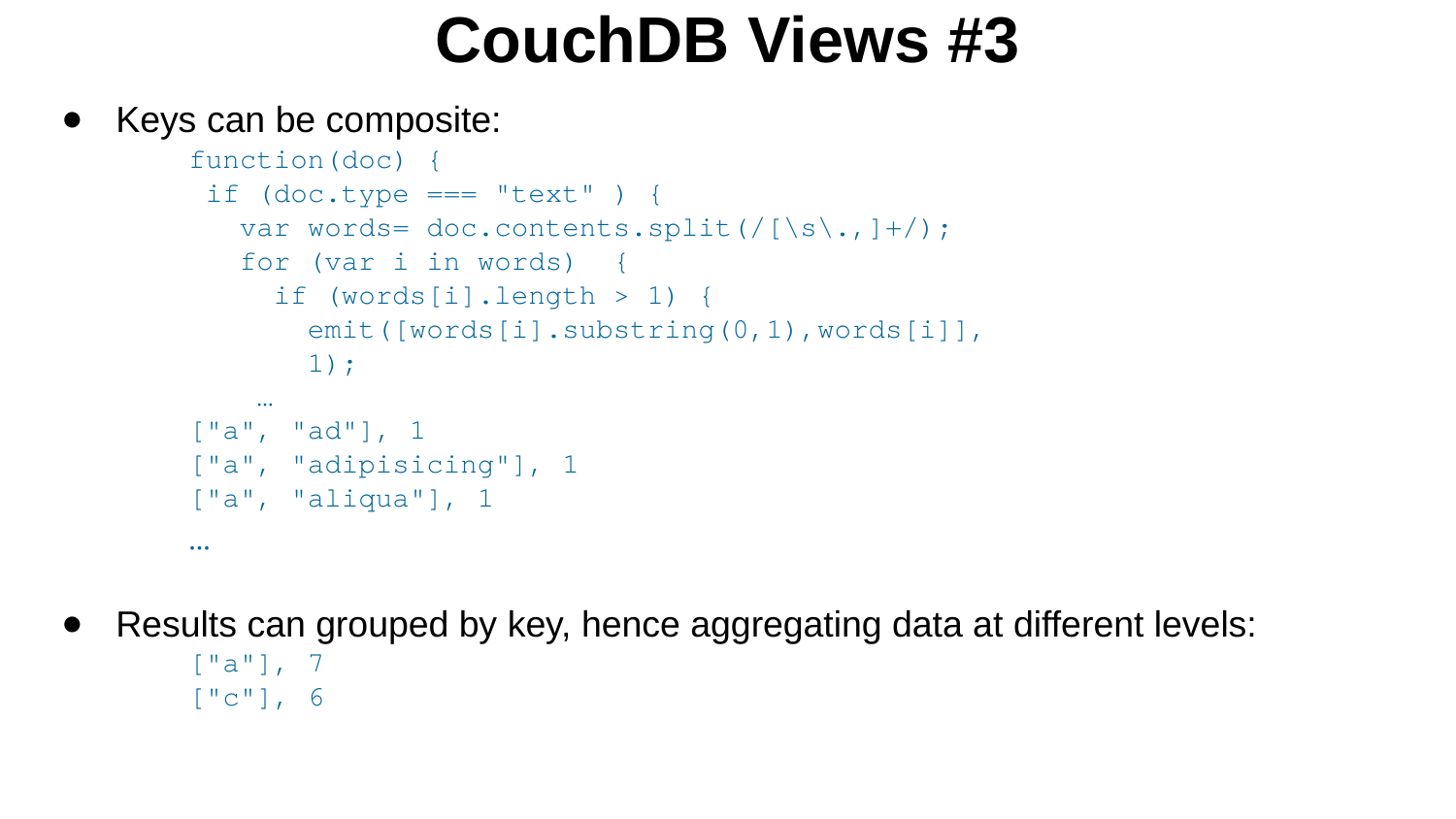

CouchDB Views #3
Keys can be composite:
function(doc) {
 if (doc.type === "text" ) {
   var words= doc.contents.split(/[\s\.,]+/);
   for (var i in words)  {
     if (words[i].length > 1) {
       emit([words[i].substring(0,1),words[i]],
       1);
    …
["a", "ad"], 1
["a", "adipisicing"], 1
["a", "aliqua"], 1
…

Results can grouped by key, hence aggregating data at different levels:
["a"], 7
["c"], 6